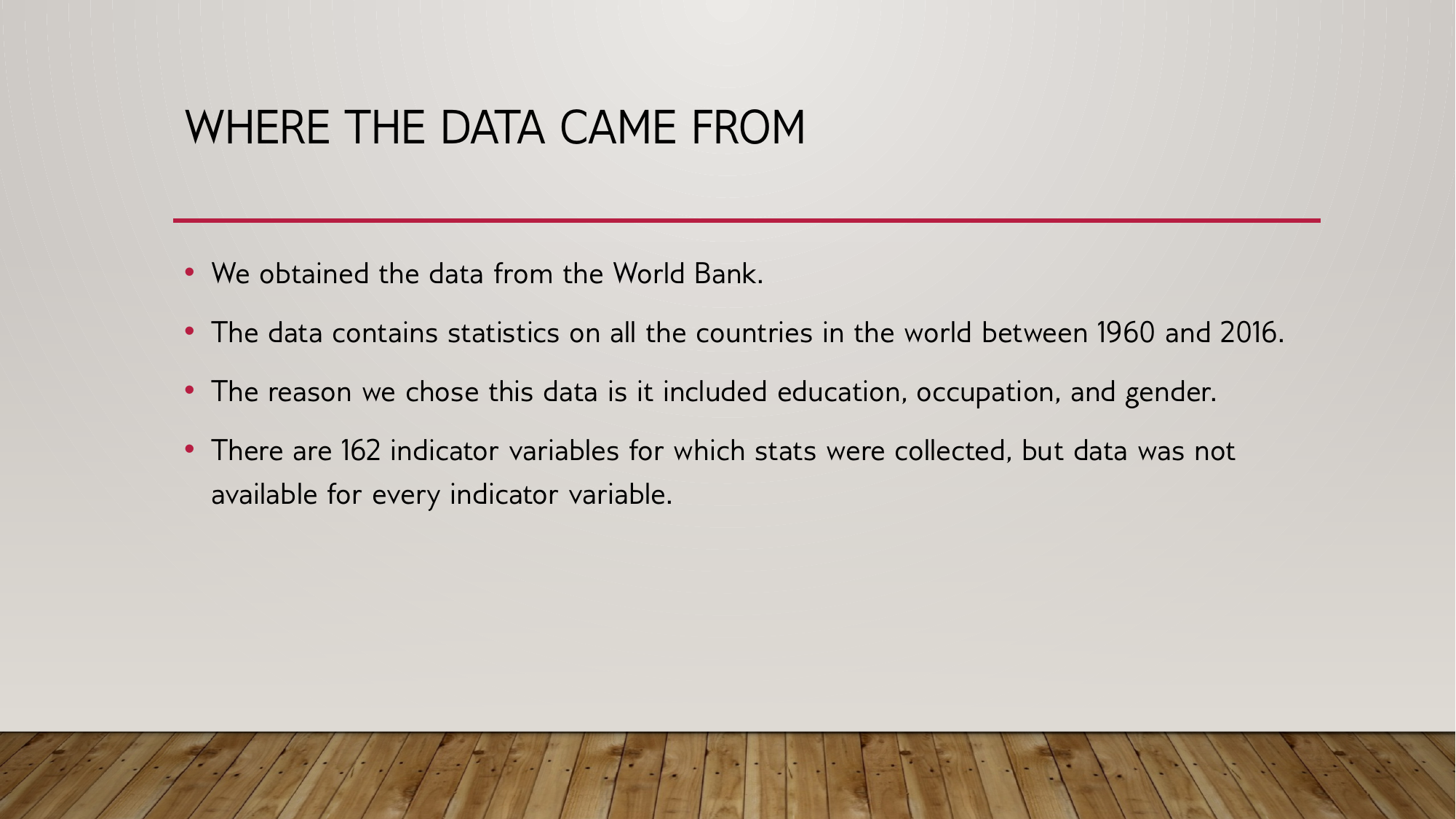

# Where the data came from
We obtained the data from the World Bank.
The data contains statistics on all the countries in the world between 1960 and 2016.
The reason we chose this data is it included education, occupation, and gender.
There are 162 indicator variables for which stats were collected, but data was not available for every indicator variable.